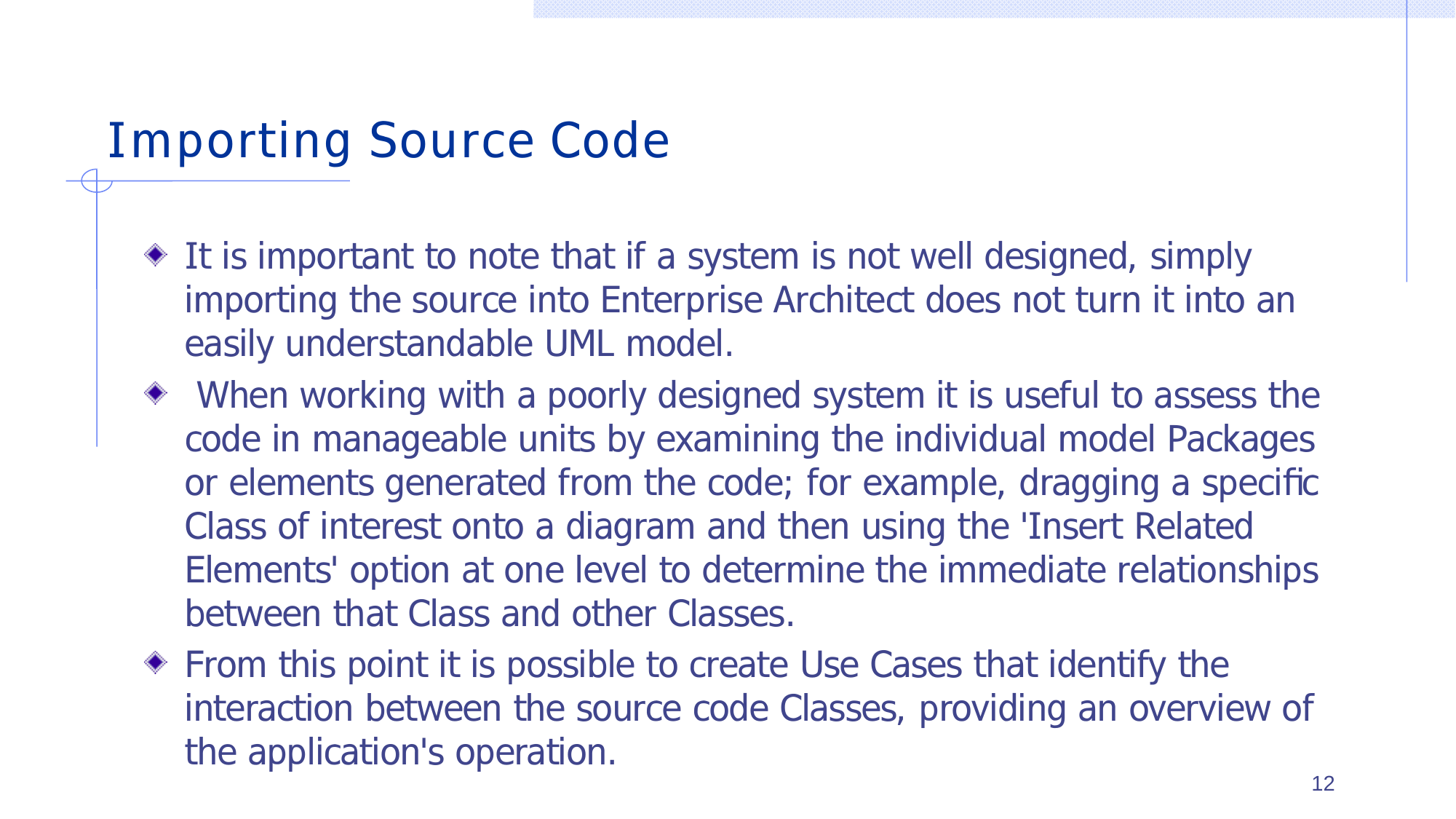

# Importing Source Code
It is important to note that if a system is not well designed, simply importing the source into Enterprise Architect does not turn it into an easily understandable UML model.
 When working with a poorly designed system it is useful to assess the code in manageable units by examining the individual model Packages or elements generated from the code; for example, dragging a specific Class of interest onto a diagram and then using the 'Insert Related Elements' option at one level to determine the immediate relationships between that Class and other Classes.
From this point it is possible to create Use Cases that identify the interaction between the source code Classes, providing an overview of the application's operation.
12